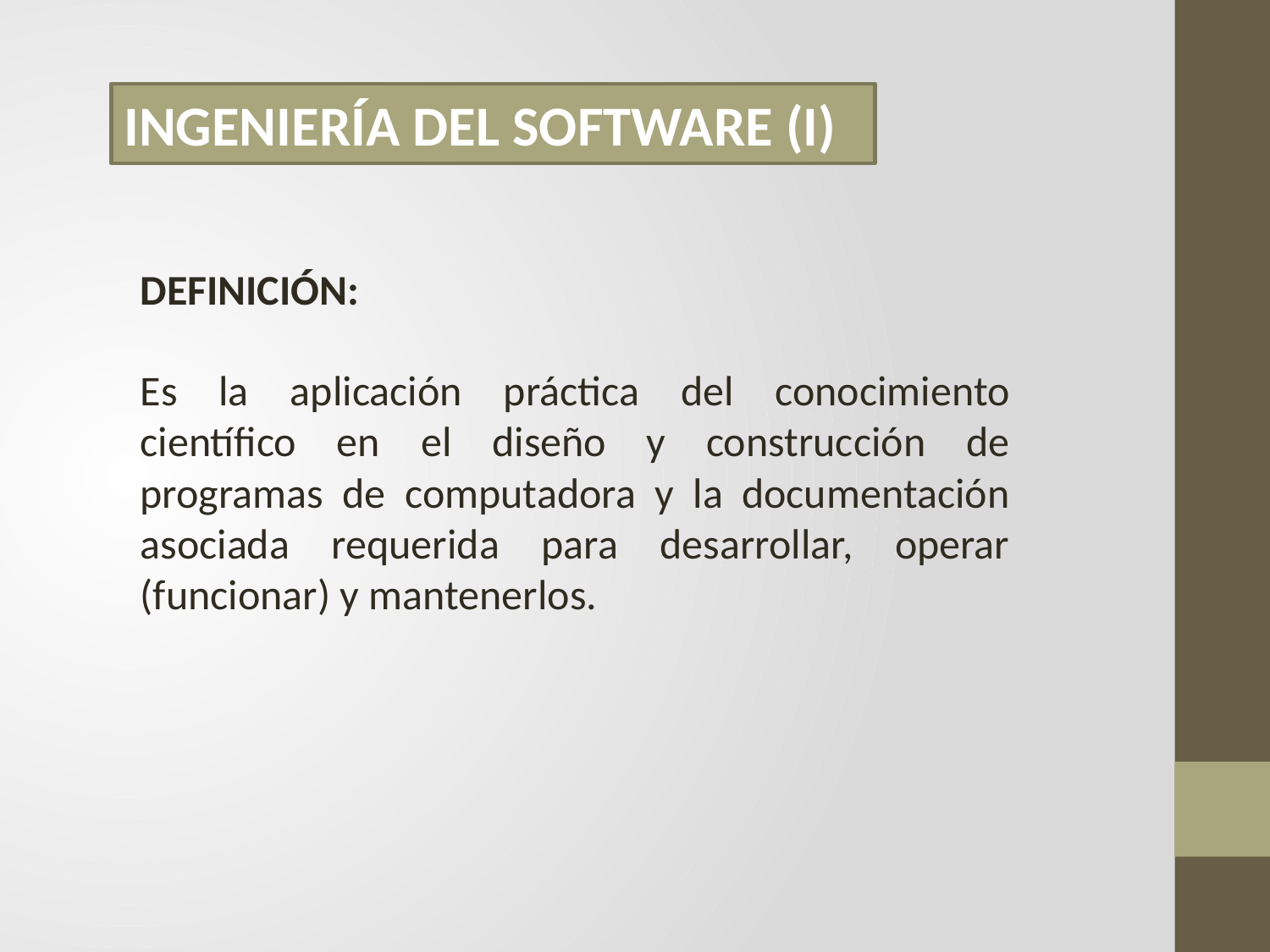

INGENIERÍA DEL SOFTWARE (I)
DEFINICIÓN:

Es la aplicación práctica del conocimiento científico en el diseño y construcción de programas de computadora y la documentación asociada requerida para desarrollar, operar (funcionar) y mantenerlos.